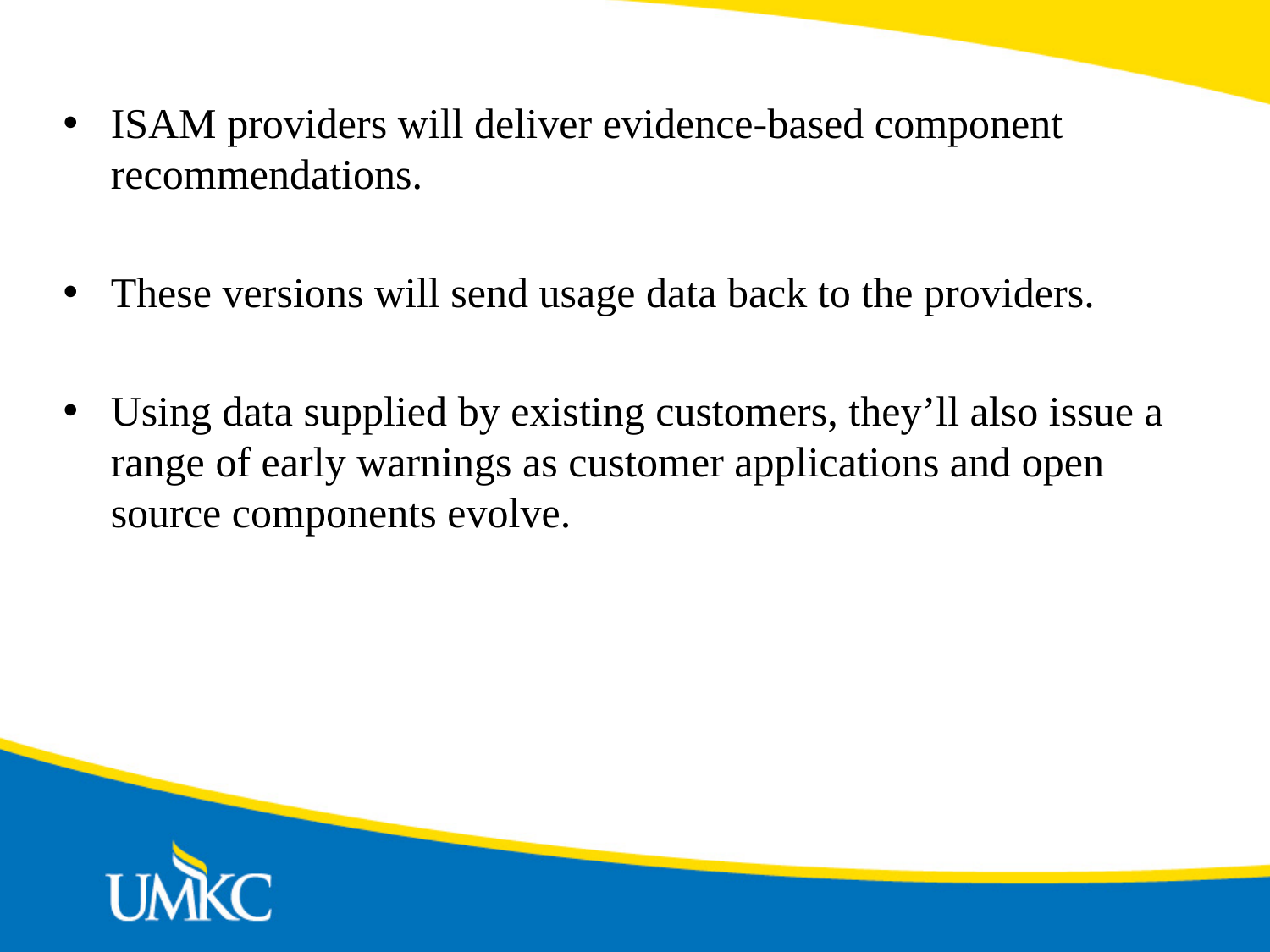

ISAM providers will deliver evidence-based component recommendations.

These versions will send usage data back to the providers.

Using data supplied by existing customers, they’ll also issue a range of early warnings as customer applications and open source components evolve.